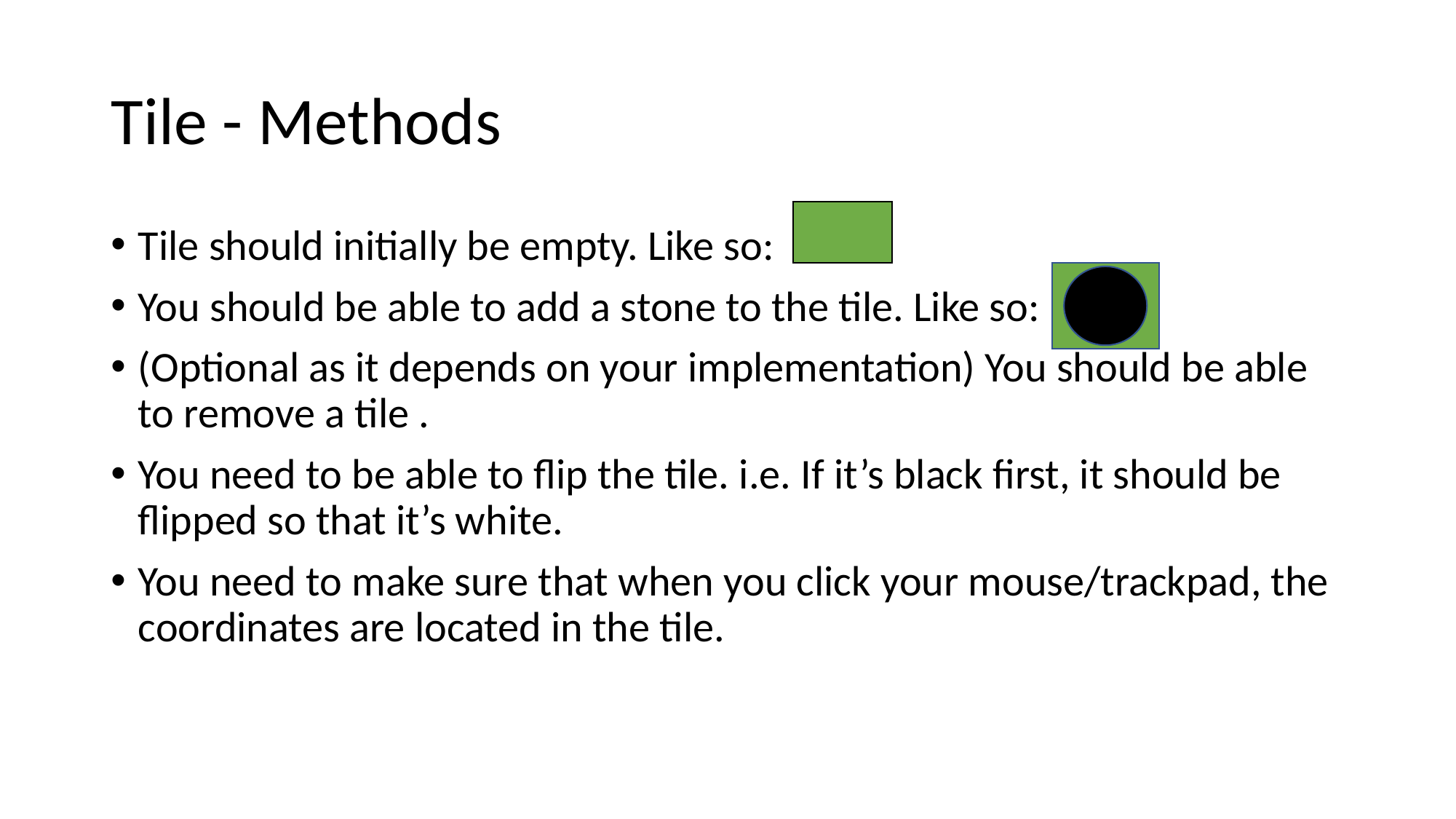

# Tile - Methods

Tile should initially be empty. Like so:
You should be able to add a stone to the tile. Like so:
(Optional as it depends on your implementation) You should be able to remove a tile .
You need to be able to flip the tile. i.e. If it’s black first, it should be flipped so that it’s white.
You need to make sure that when you click your mouse/trackpad, the coordinates are located in the tile.